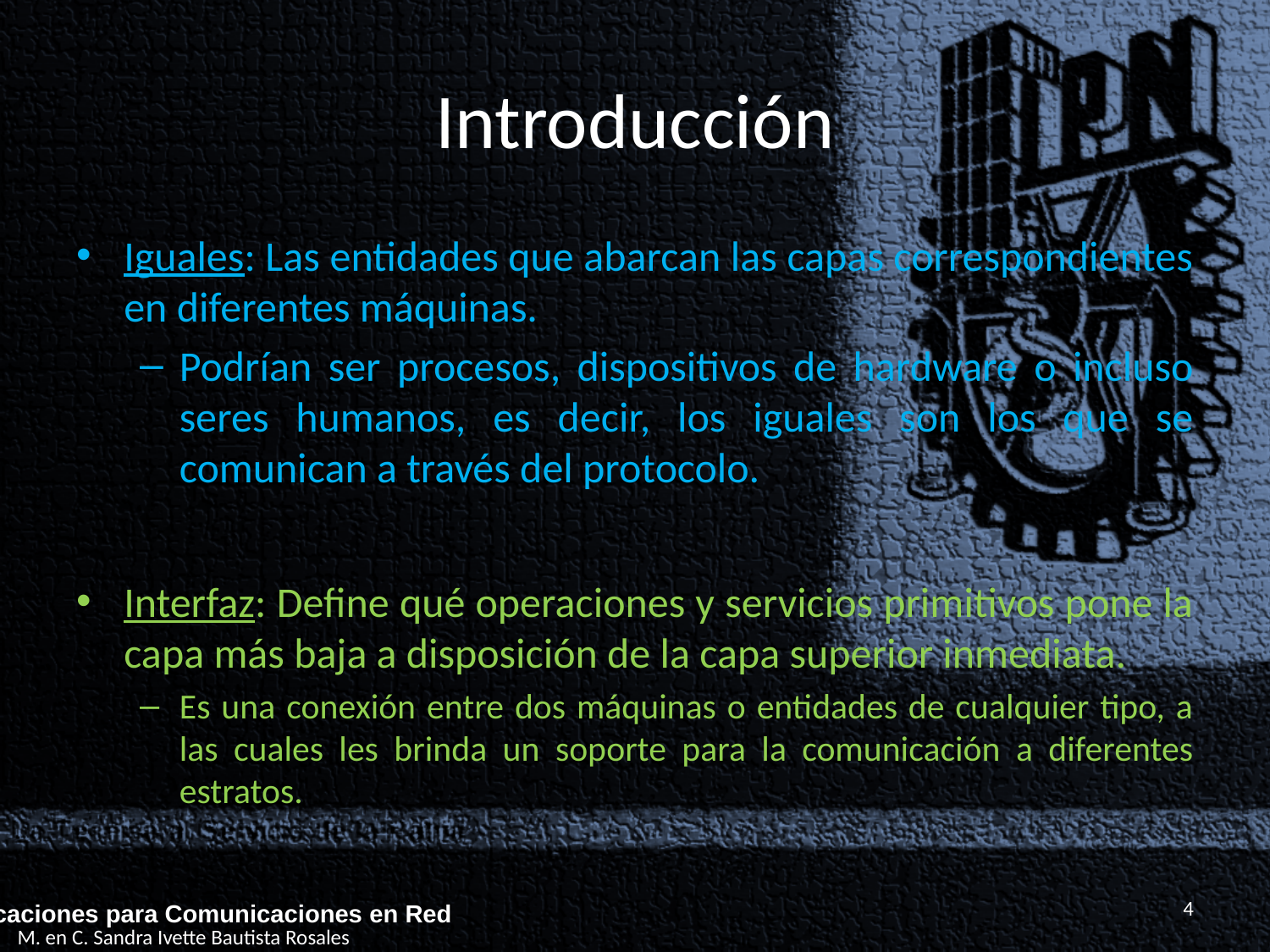

# Introducción
Iguales: Las entidades que abarcan las capas correspondientes en diferentes máquinas.
Podrían ser procesos, dispositivos de hardware o incluso seres humanos, es decir, los iguales son los que se comunican a través del protocolo.

Interfaz: Define qué operaciones y servicios primitivos pone la capa más baja a disposición de la capa superior inmediata.
Es una conexión entre dos máquinas o entidades de cualquier tipo, a las cuales les brinda un soporte para la comunicación a diferentes estratos.
4
Aplicaciones para Comunicaciones en Red
M. en C. Sandra Ivette Bautista Rosales